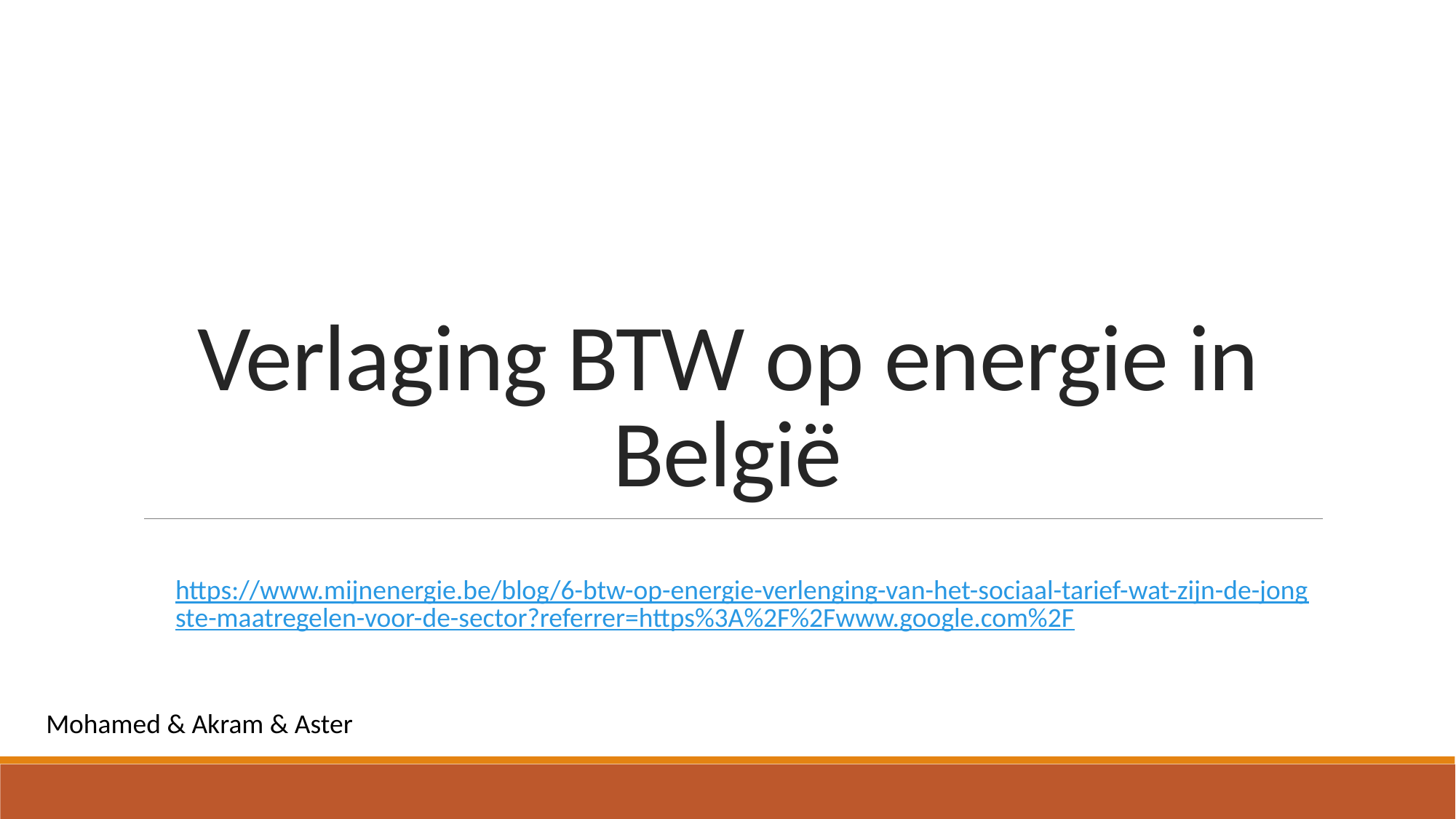

# Verlaging BTW op energie in België
https://www.mijnenergie.be/blog/6-btw-op-energie-verlenging-van-het-sociaal-tarief-wat-zijn-de-jongste-maatregelen-voor-de-sector?referrer=https%3A%2F%2Fwww.google.com%2F

Mohamed & Akram & Aster